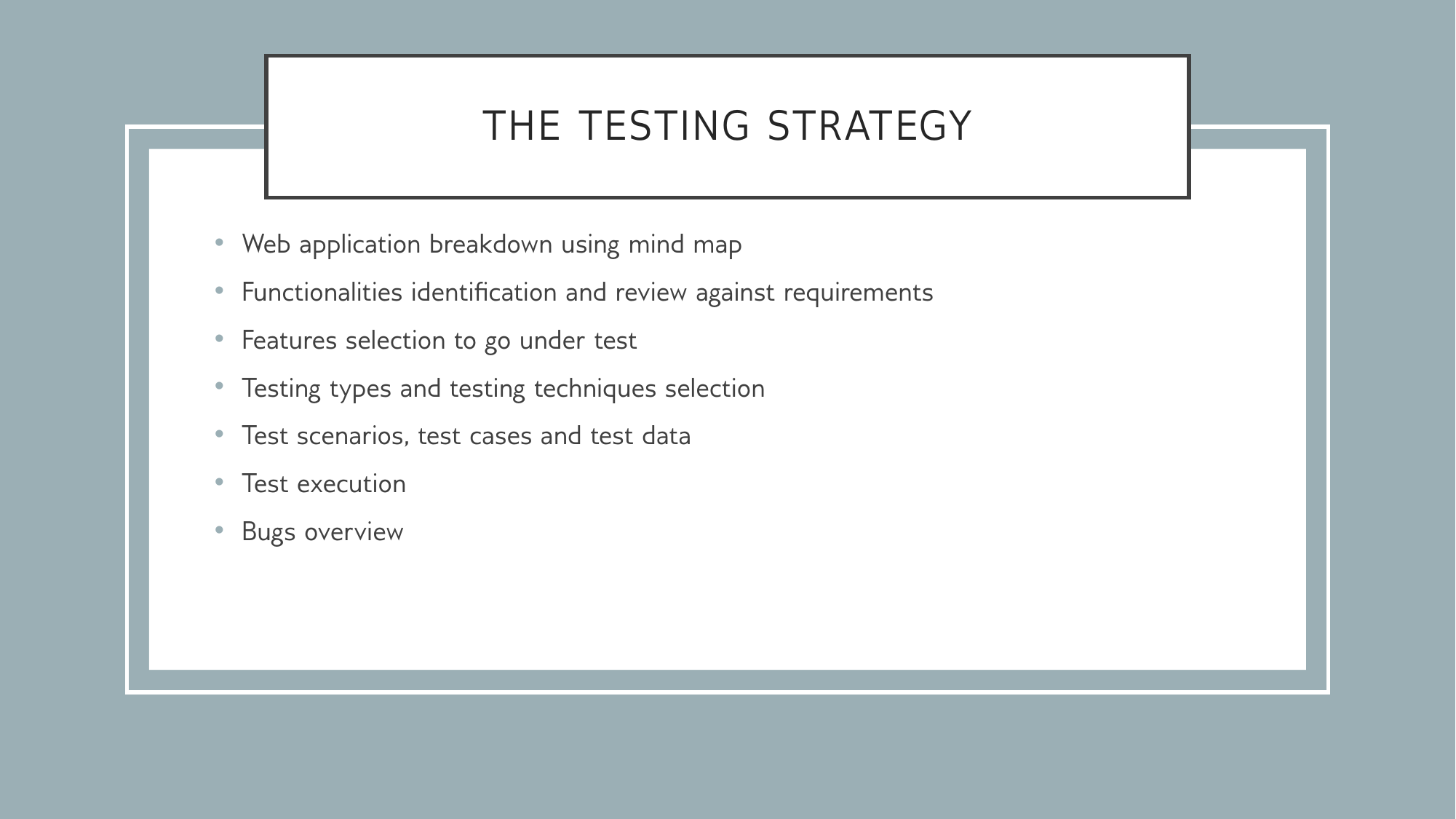

# The testing strategy

Web application breakdown using mind map
Functionalities identification and review against requirements
Features selection to go under test
Testing types and testing techniques selection
Test scenarios, test cases and test data
Test execution
Bugs overview